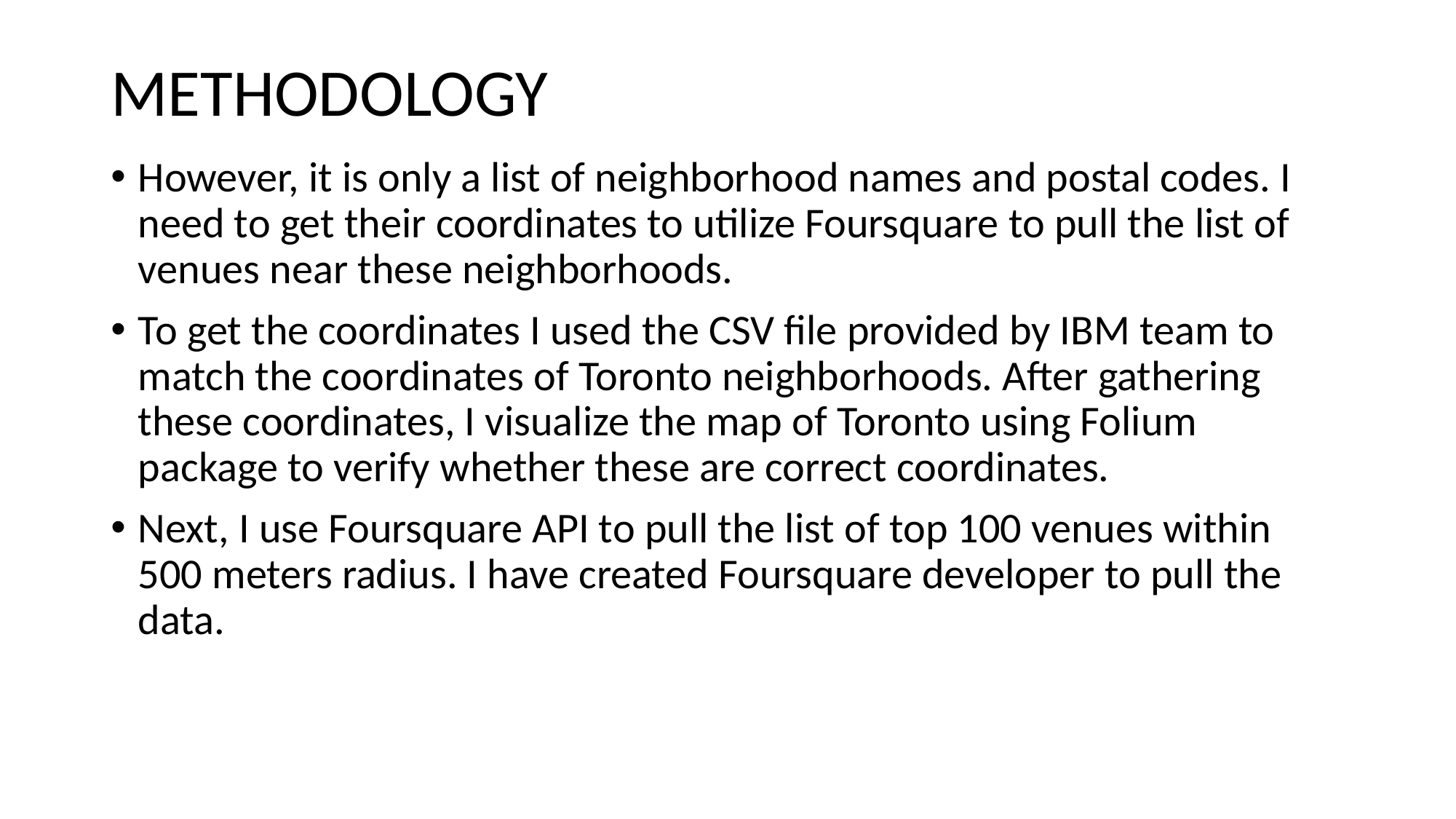

# METHODOLOGY
However, it is only a list of neighborhood names and postal codes. I need to get their coordinates to utilize Foursquare to pull the list of venues near these neighborhoods.
To get the coordinates I used the CSV file provided by IBM team to match the coordinates of Toronto neighborhoods. After gathering these coordinates, I visualize the map of Toronto using Folium package to verify whether these are correct coordinates.
Next, I use Foursquare API to pull the list of top 100 venues within 500 meters radius. I have created Foursquare developer to pull the data.